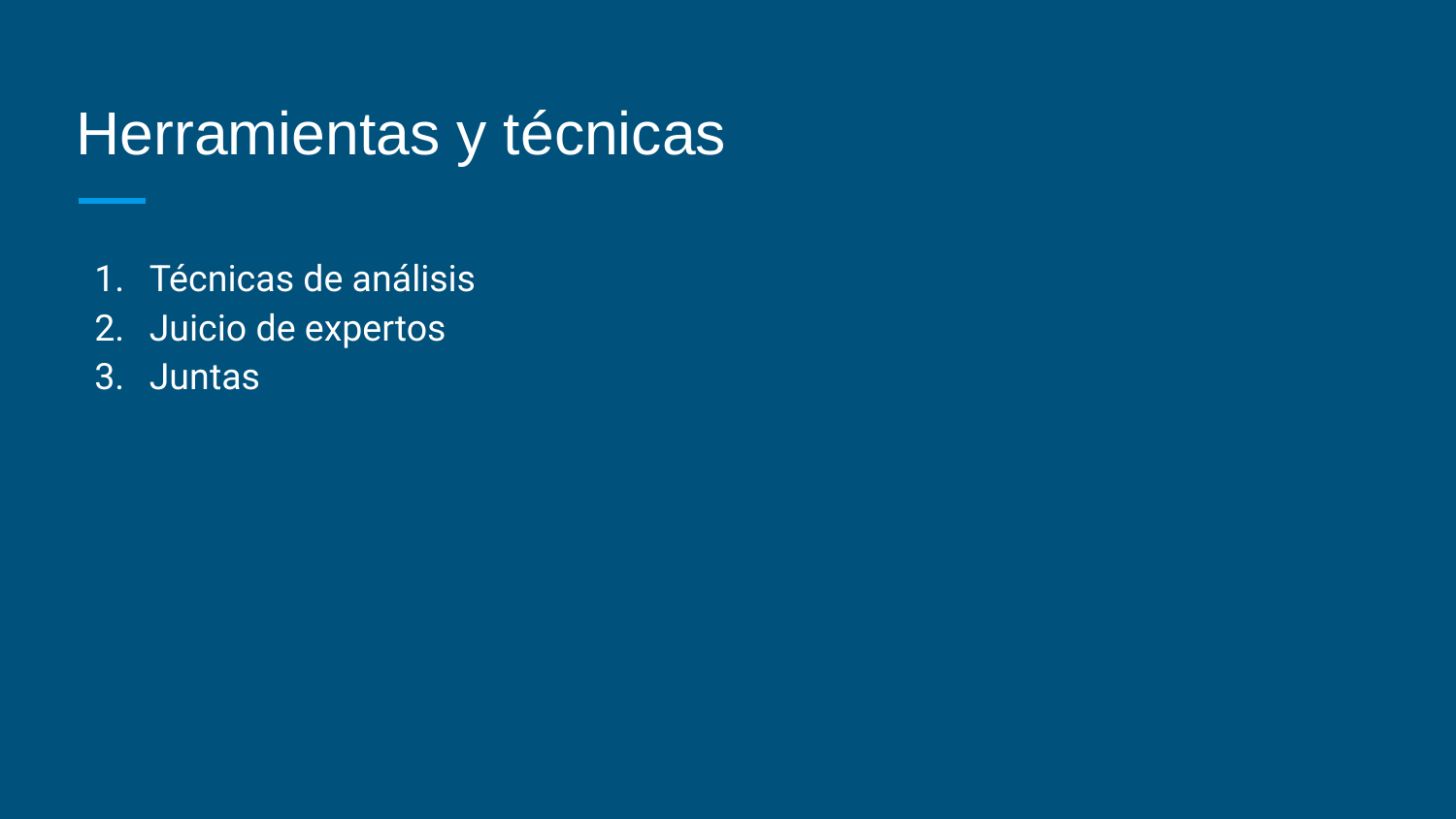

# Herramientas y técnicas
Técnicas de análisis
Juicio de expertos
Juntas